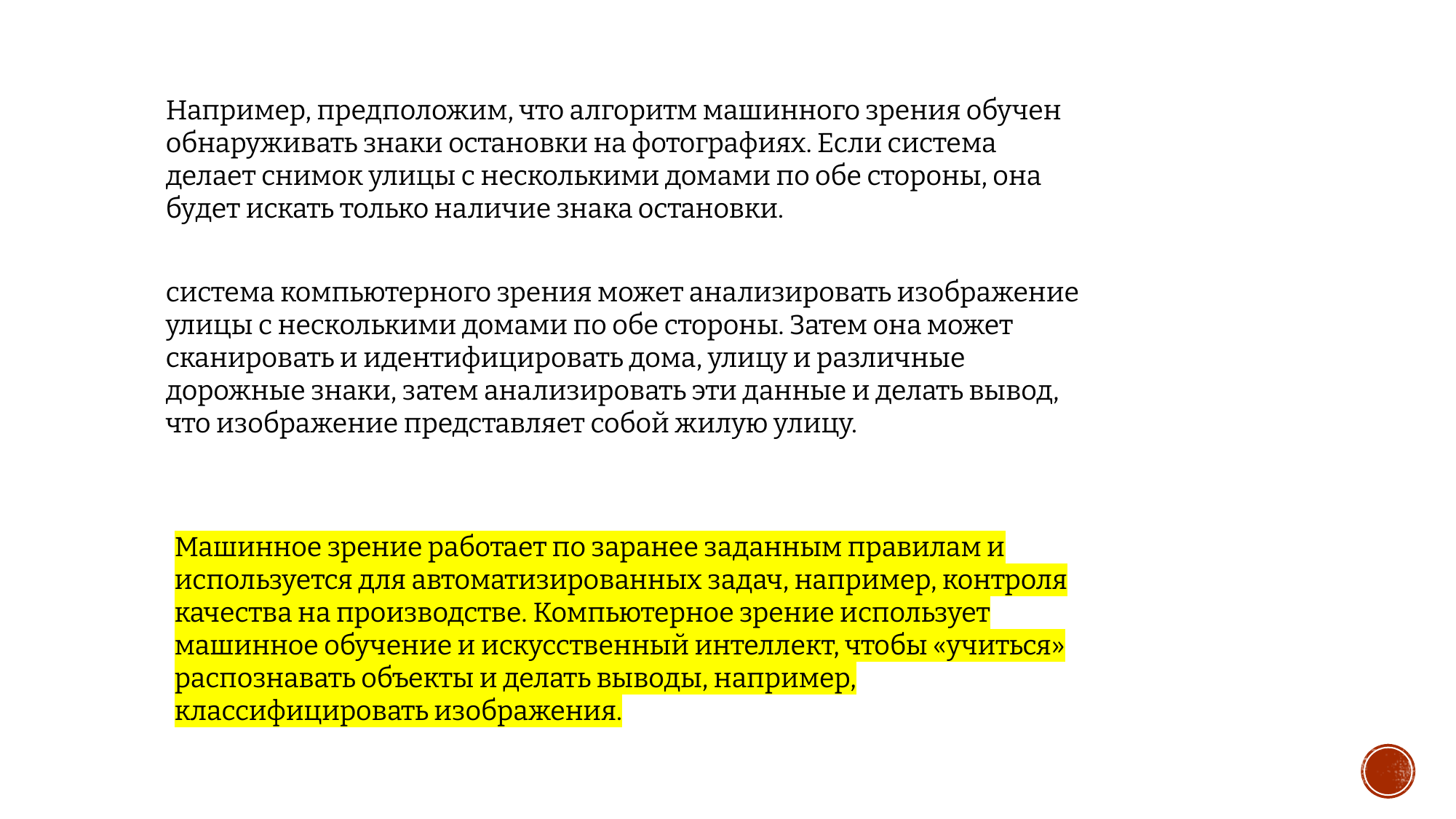

Например, предположим, что алгоритм машинного зрения обучен обнаруживать знаки остановки на фотографиях. Если система делает снимок улицы с несколькими домами по обе стороны, она будет искать только наличие знака остановки.
система компьютерного зрения может анализировать изображение улицы с несколькими домами по обе стороны. Затем она может сканировать и идентифицировать дома, улицу и различные дорожные знаки, затем анализировать эти данные и делать вывод, что изображение представляет собой жилую улицу.
Машинное зрение работает по заранее заданным правилам и используется для автоматизированных задач, например, контроля качества на производстве. Компьютерное зрение использует машинное обучение и искусственный интеллект, чтобы «учиться» распознавать объекты и делать выводы, например, классифицировать изображения.